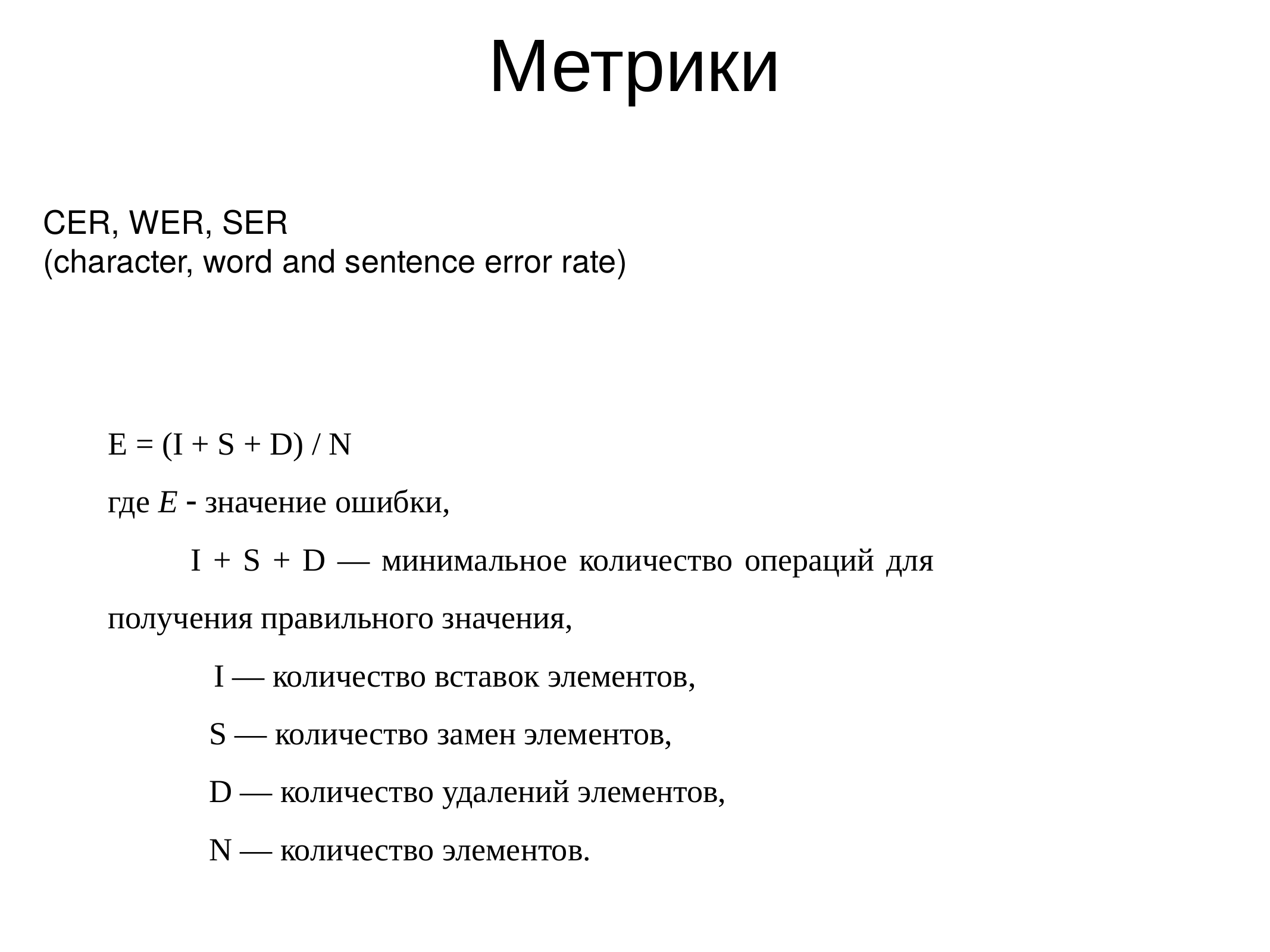

# Метрики
CER, WER, SER
(character, word and sentence error rate)

E = (I + S + D) / N
где E − значение ошибки,
       I + S + D — минимальное количество операций для получения правильного значения,
I — количество вставок элементов,
                  S — количество замен элементов,
                  D — количество удалений элементов,
                  N — количество элементов.